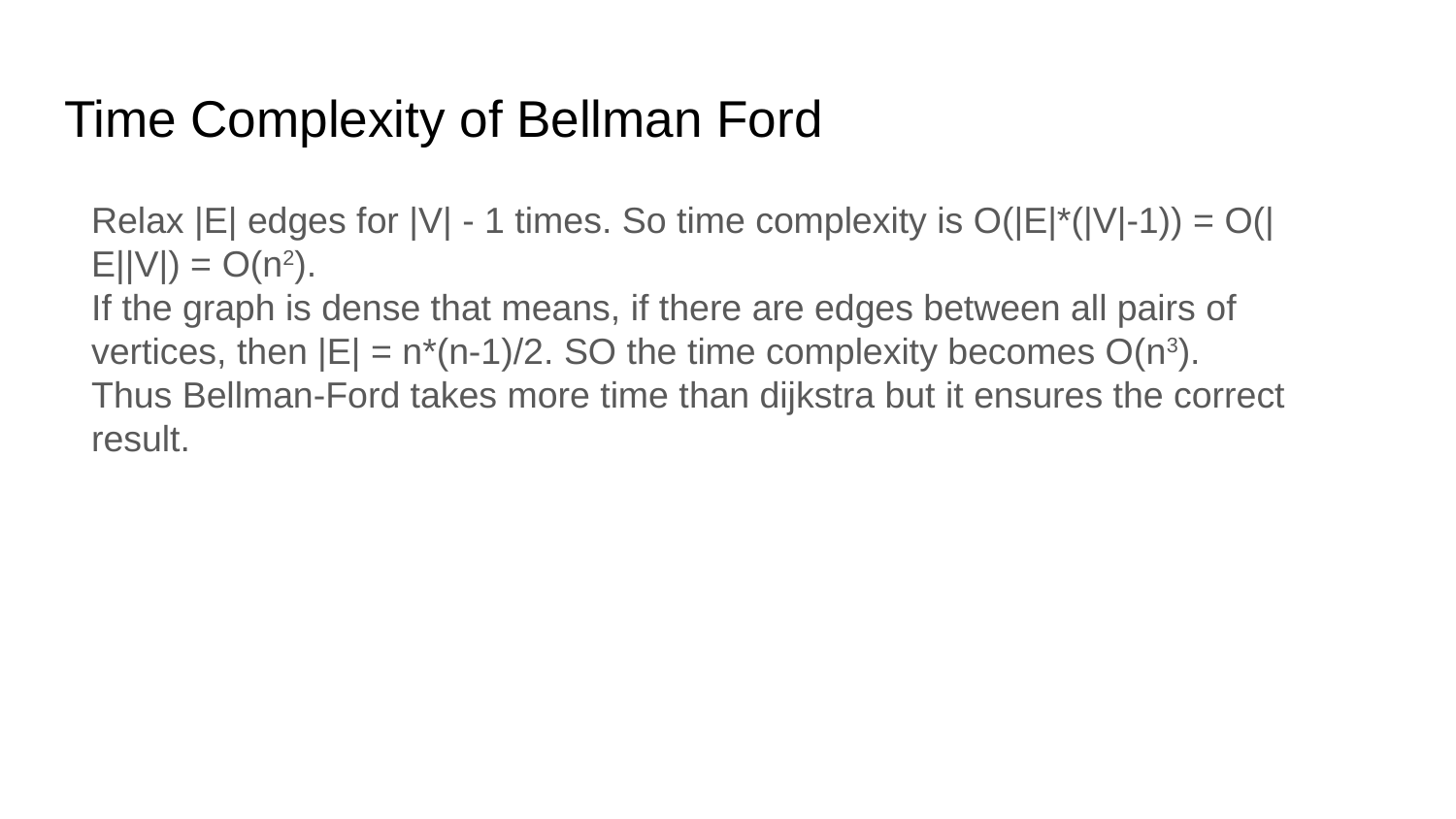

# Time Complexity of Bellman Ford
Relax |E| edges for |V| - 1 times. So time complexity is O(|E|*(|V|-1)) = O(|E||V|) = O(n2).
If the graph is dense that means, if there are edges between all pairs of vertices, then |E| = n*(n-1)/2. SO the time complexity becomes O(n3).
Thus Bellman-Ford takes more time than dijkstra but it ensures the correct result.